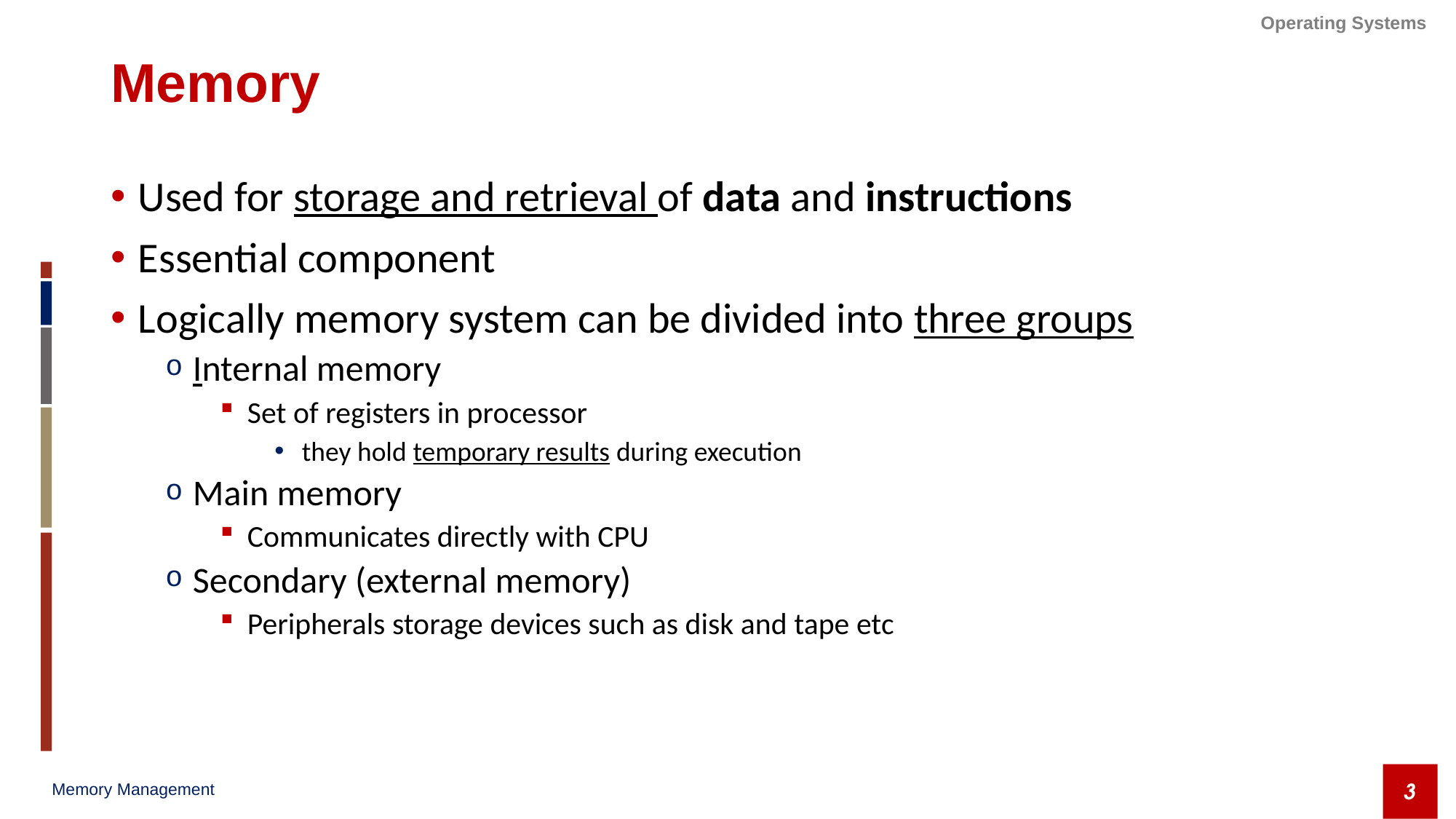

# Memory
Used for storage and retrieval of data and instructions
Essential component
Logically memory system can be divided into three groups
Internal memory
Set of registers in processor
they hold temporary results during execution
Main memory
Communicates directly with CPU
Secondary (external memory)
Peripherals storage devices such as disk and tape etc